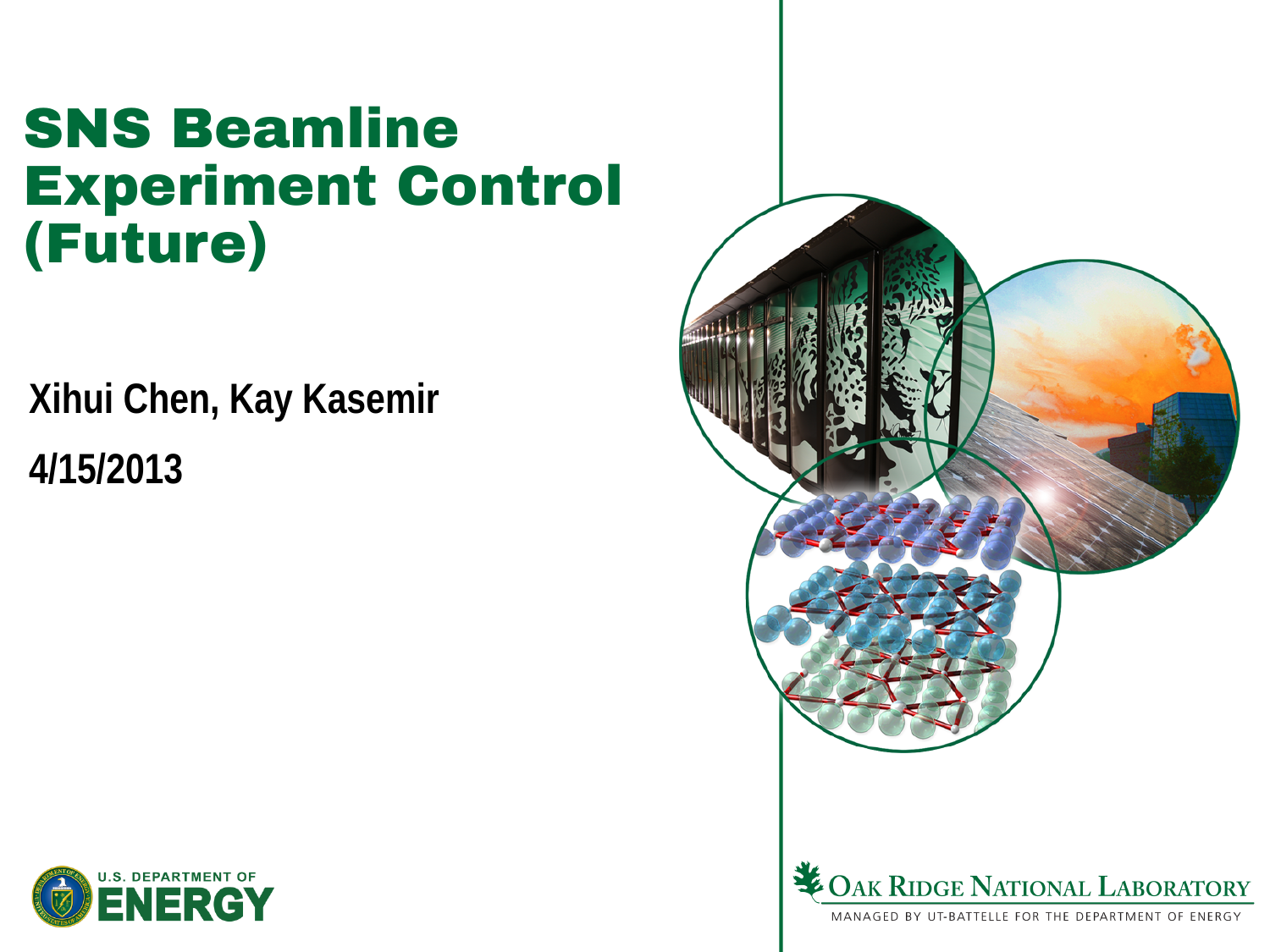

# SNS Beamline Experiment Control (Future)
Xihui Chen, Kay Kasemir
4/15/2013